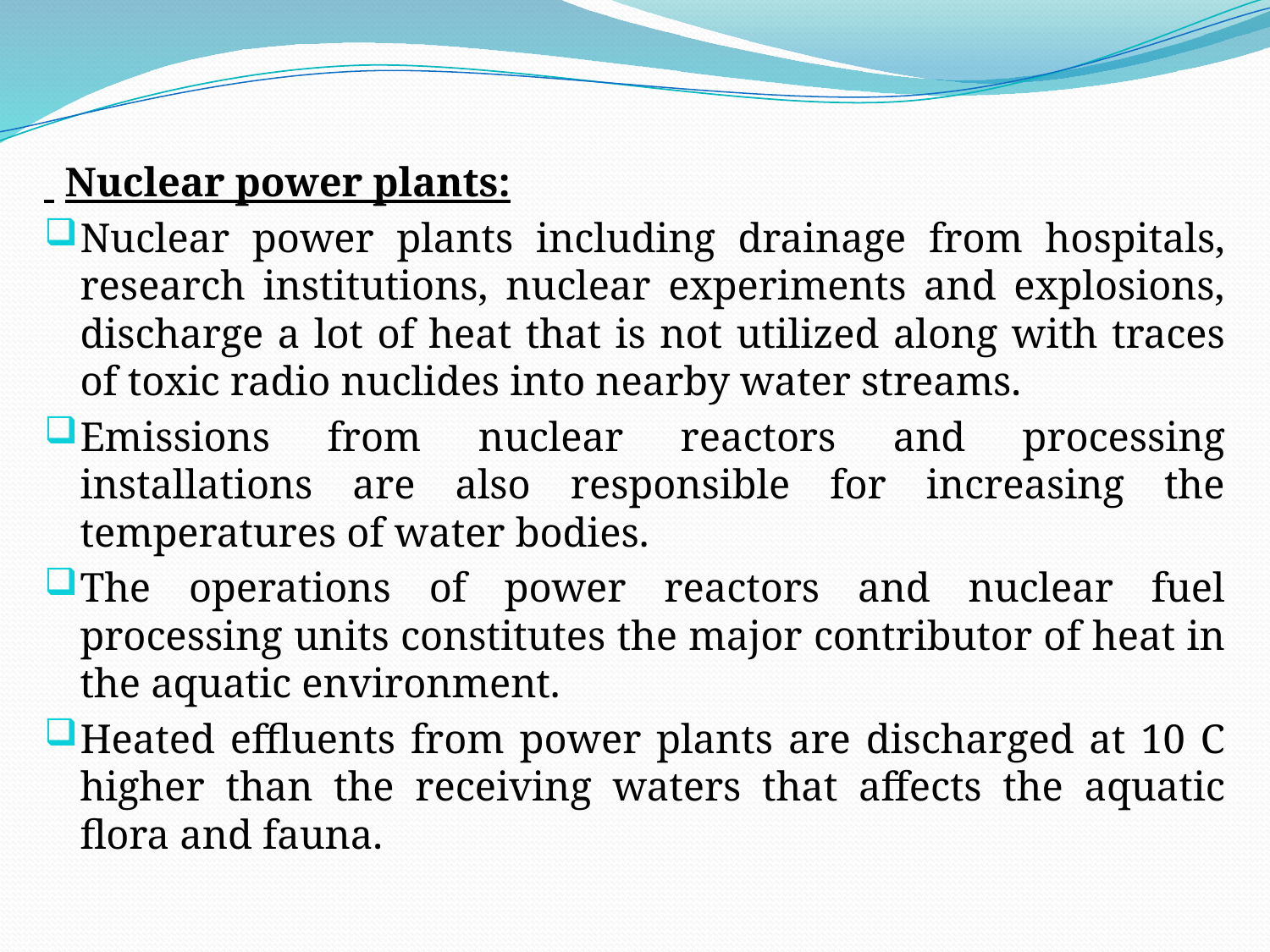

Nuclear power plants:
Nuclear power plants including drainage from hospitals, research institutions, nuclear experiments and explosions, discharge a lot of heat that is not utilized along with traces of toxic radio nuclides into nearby water streams.
Emissions from nuclear reactors and processing installations are also responsible for increasing the temperatures of water bodies.
The operations of power reactors and nuclear fuel processing units constitutes the major contributor of heat in the aquatic environment.
Heated effluents from power plants are discharged at 10 C higher than the receiving waters that affects the aquatic flora and fauna.